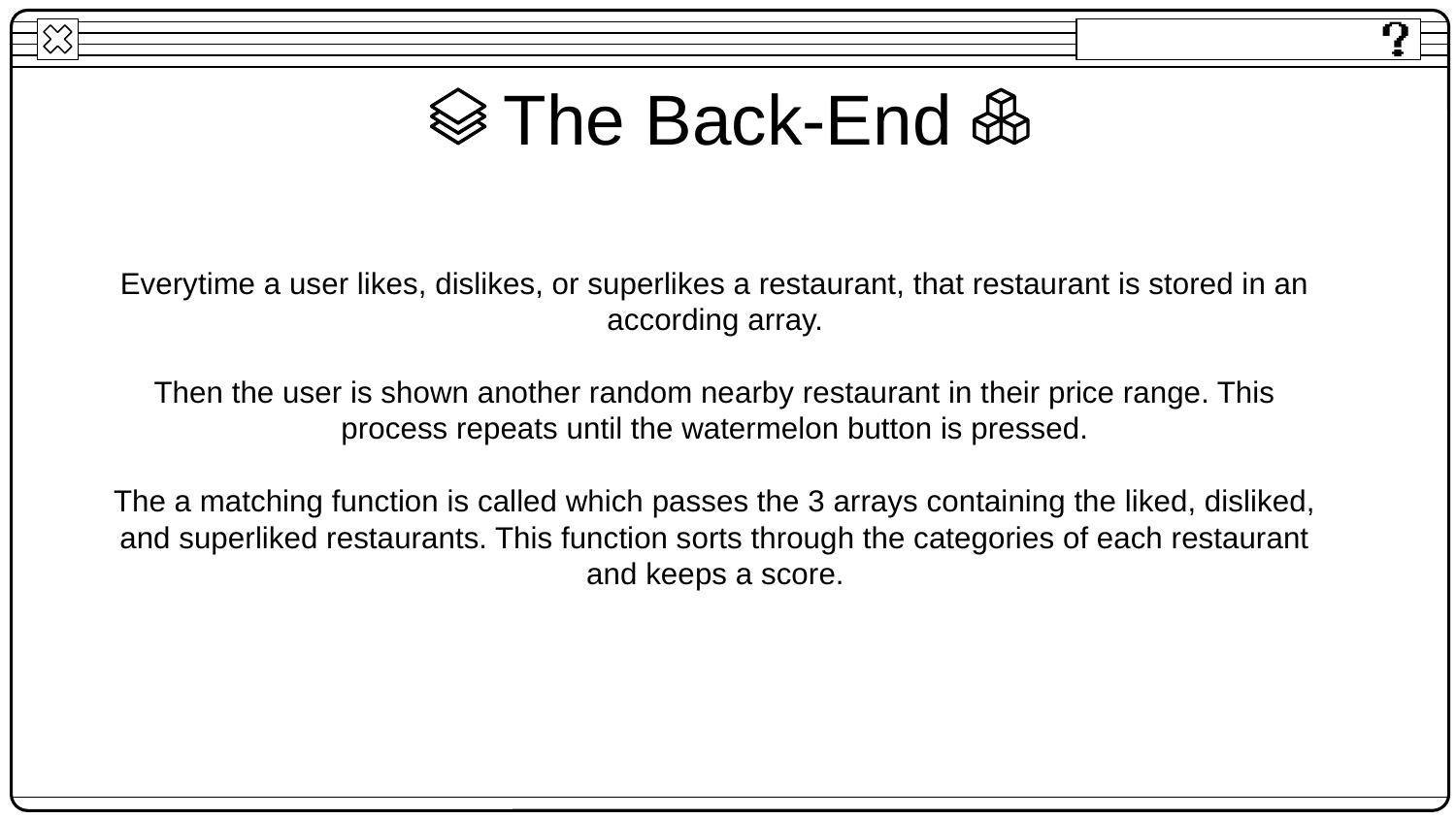

The Back-End

Everytime a user likes, dislikes, or superlikes a restaurant, that restaurant is stored in an according array.

Then the user is shown another random nearby restaurant in their price range. This process repeats until the watermelon button is pressed.

The a matching function is called which passes the 3 arrays containing the liked, disliked, and superliked restaurants. This function sorts through the categories of each restaurant and keeps a score.